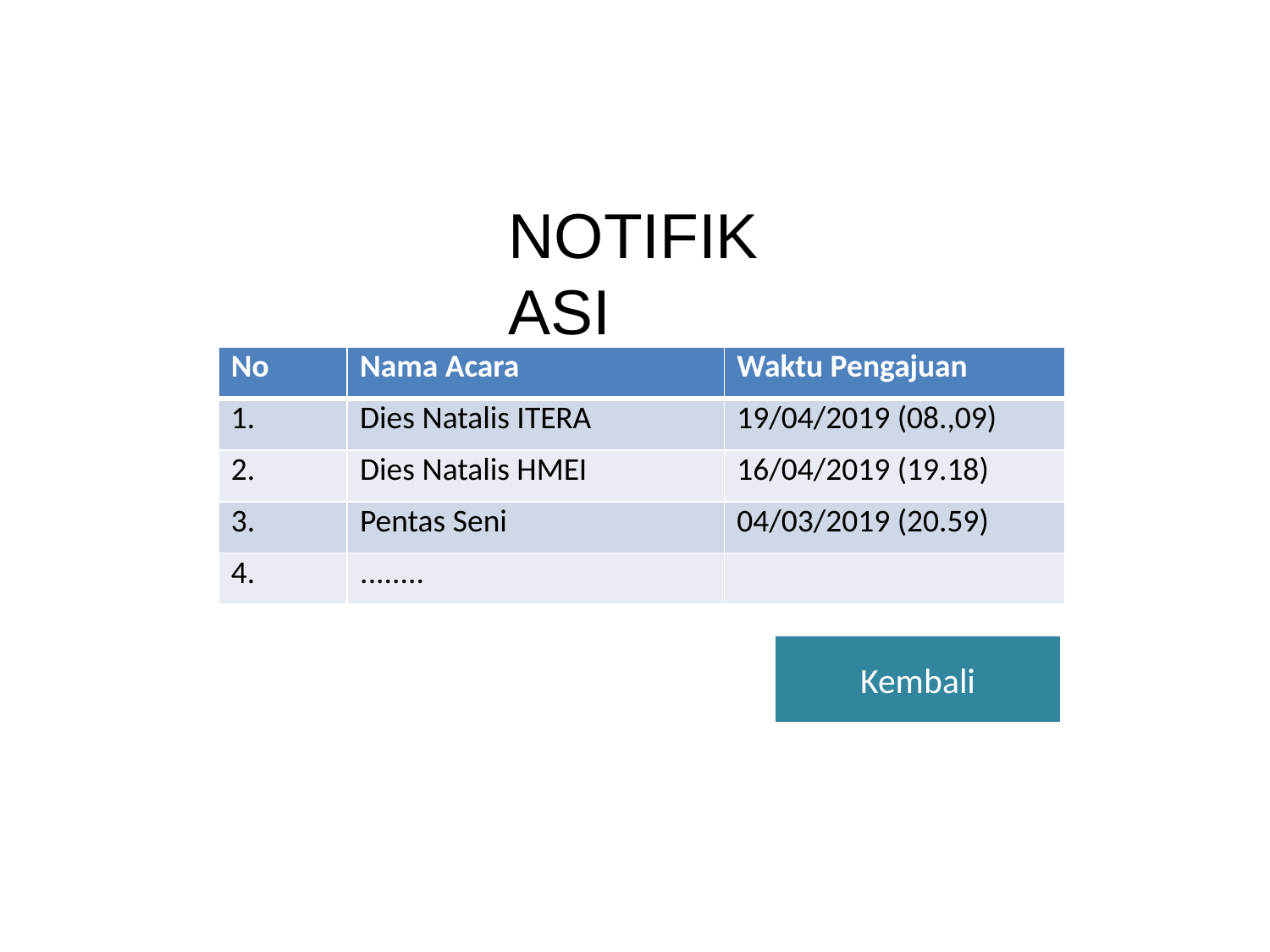

NOTIFIKASI
| No | Nama Acara | Waktu Pengajuan |
| --- | --- | --- |
| 1. | Dies Natalis ITERA | 19/04/2019 (08.,09) |
| 2. | Dies Natalis HMEI | 16/04/2019 (19.18) |
| 3. | Pentas Seni | 04/03/2019 (20.59) |
| 4. | ........ |  |
Kembali